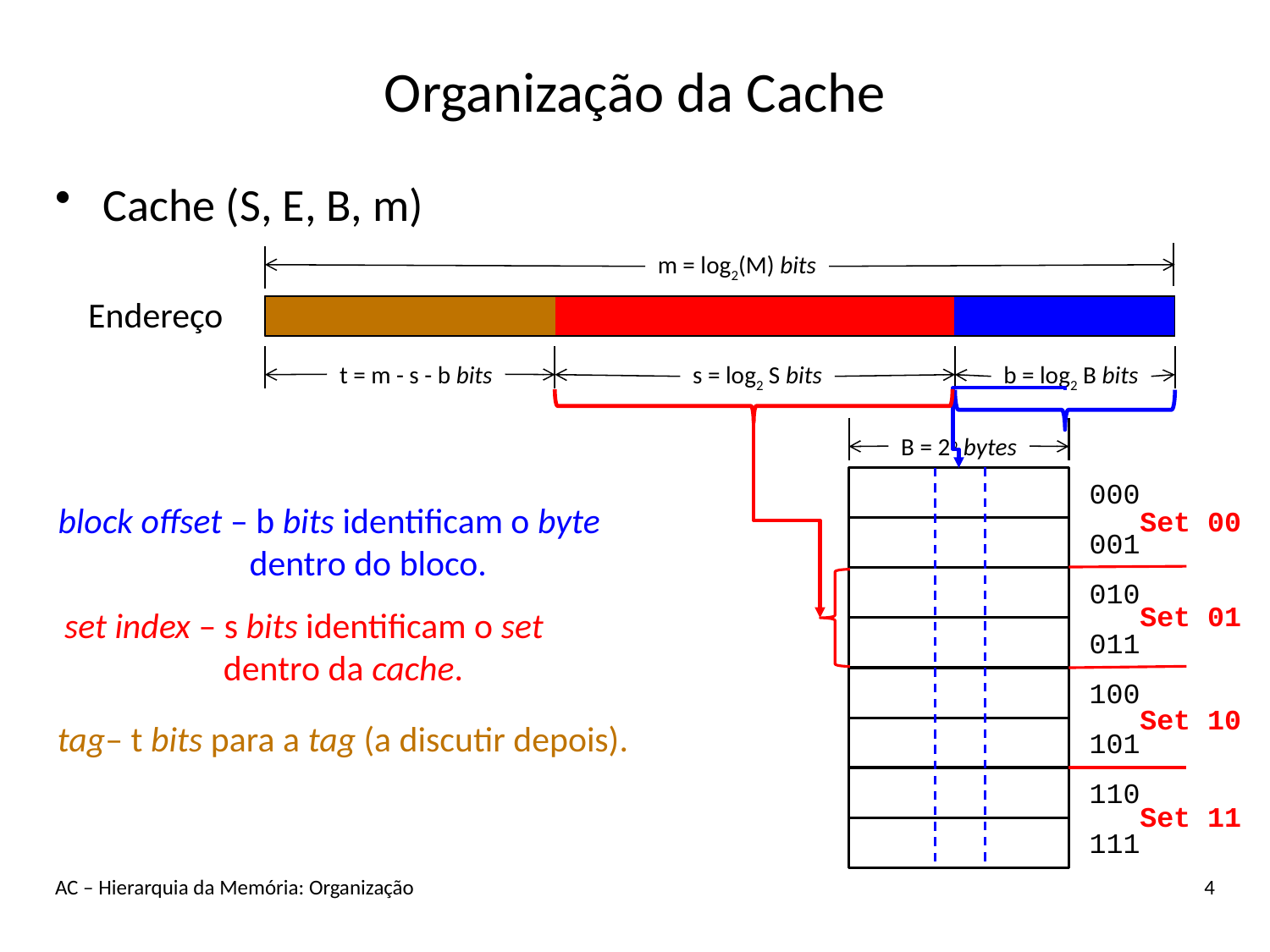

# Organização da Cache
Cache (S, E, B, m)
m = log2(M) bits
Endereço

b = log2 B bits
t = m - s - b bits
s = log2 S bits

B = 2b bytes

000
Set 00

001

010
Set 01

011

100
Set 10

101

110
Set 11

111
block offset – b bits identificam o byte
	        dentro do bloco.
set index – s bits identificam o set
	    dentro da cache.
tag– t bits para a tag (a discutir depois).
AC – Hierarquia da Memória: Organização
4